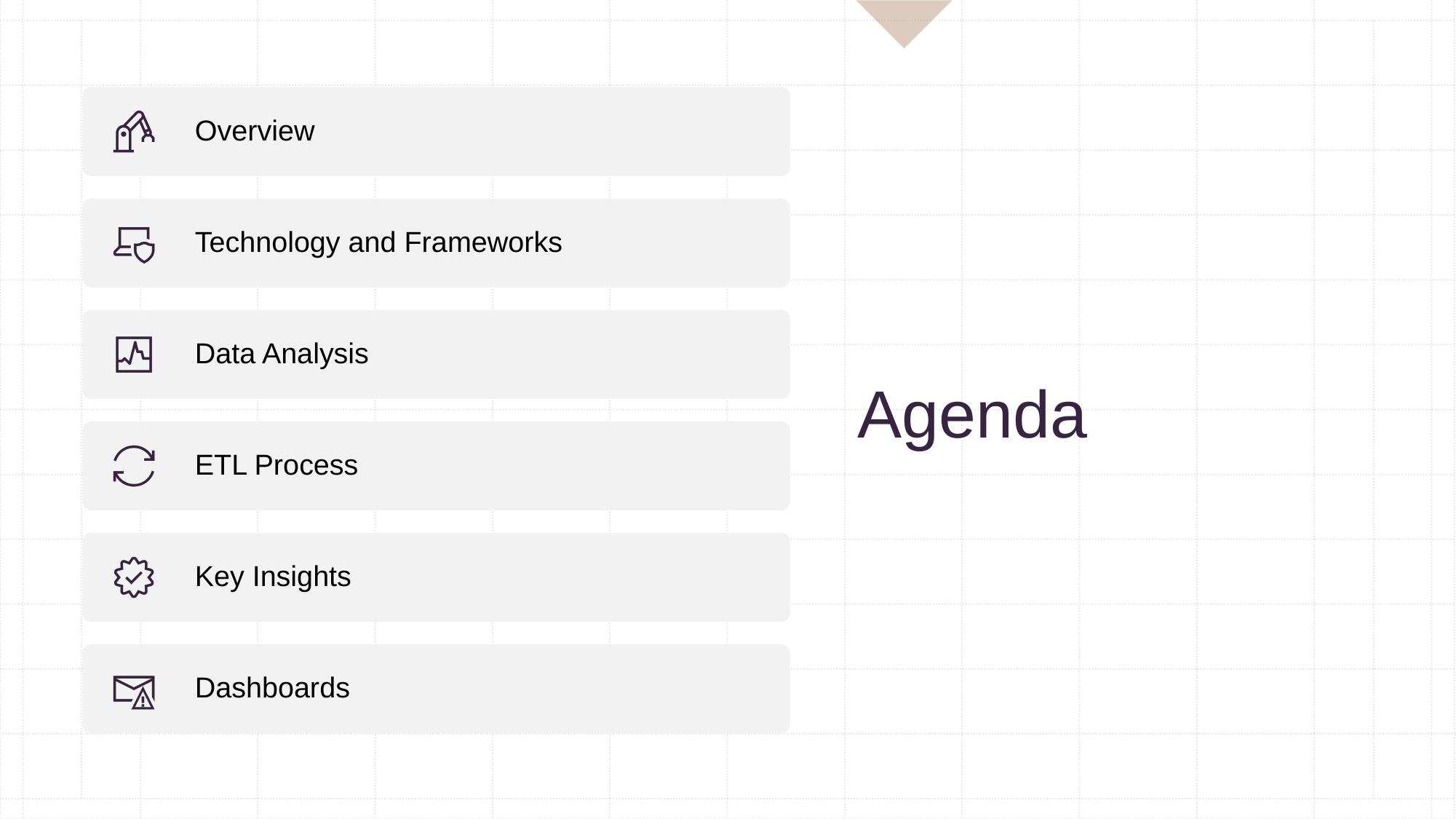

Overview
Technology and Frameworks
Data Analysis
ETL Process
Key Insights
Dashboards
# Agenda